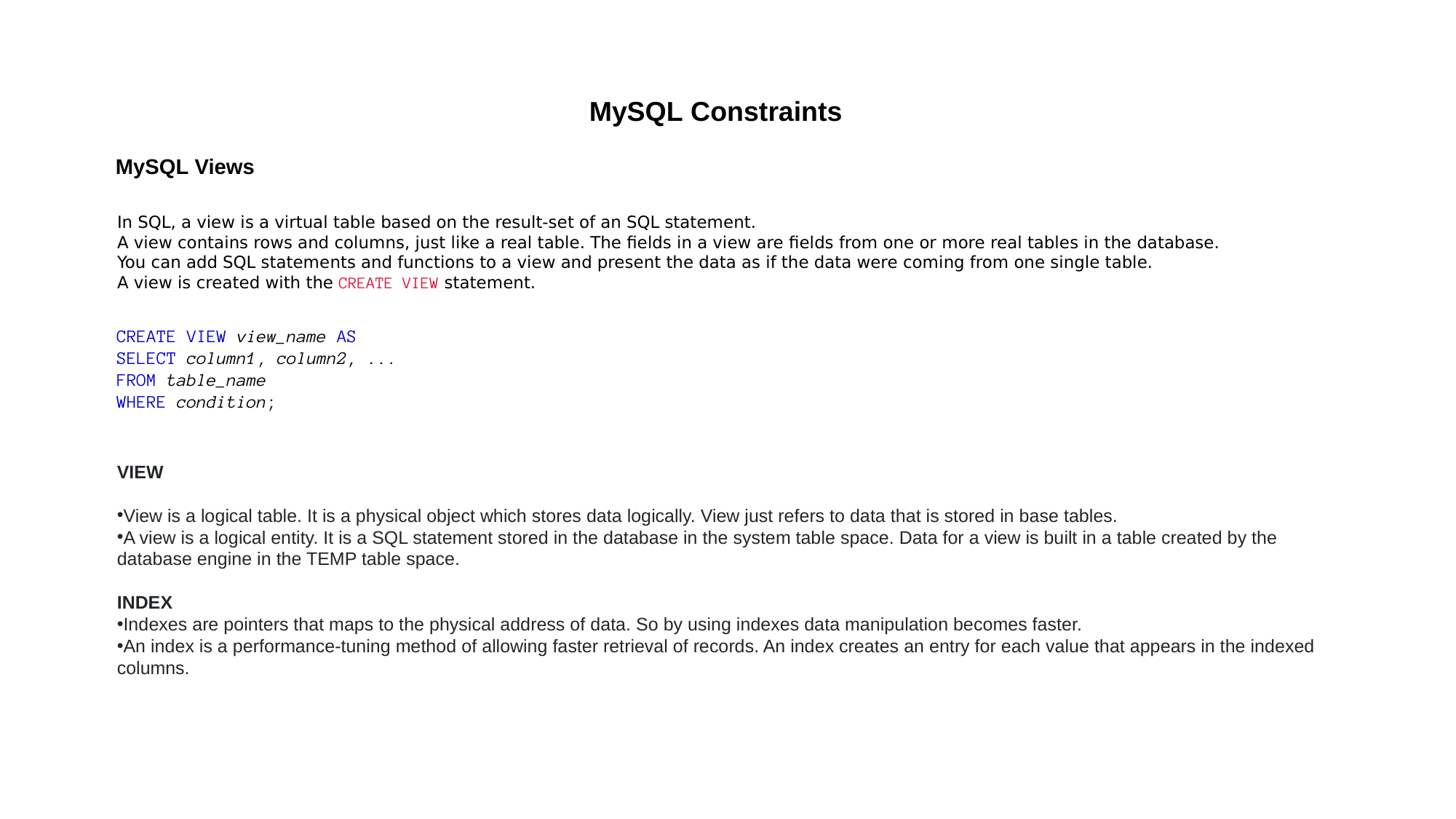

MySQL Constraints
MySQL Views
In SQL, a view is a virtual table based on the result-set of an SQL statement.
A view contains rows and columns, just like a real table. The fields in a view are fields from one or more real tables in the database.
You can add SQL statements and functions to a view and present the data as if the data were coming from one single table.
A view is created with the CREATE VIEW statement.

CREATE VIEW view_name AS
SELECT column1, column2, ...
FROM table_name
WHERE condition;
VIEW

View is a logical table. It is a physical object which stores data logically. View just refers to data that is stored in base tables.
A view is a logical entity. It is a SQL statement stored in the database in the system table space. Data for a view is built in a table created by the database engine in the TEMP table space.

INDEX
Indexes are pointers that maps to the physical address of data. So by using indexes data manipulation becomes faster.
An index is a performance-tuning method of allowing faster retrieval of records. An index creates an entry for each value that appears in the indexed columns.